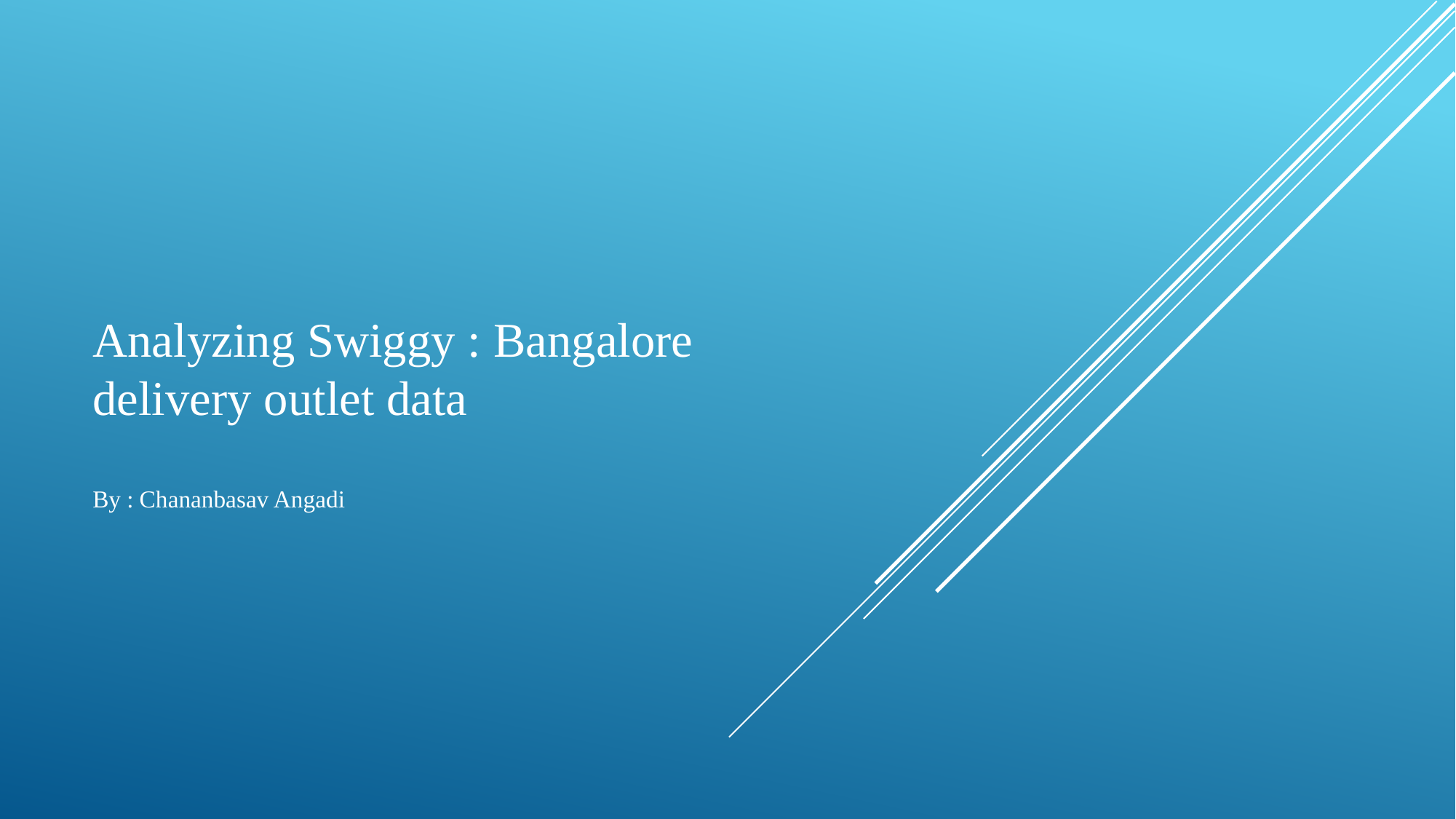

Analyzing Swiggy : Bangalore delivery outlet data

By : Chananbasav Angadi